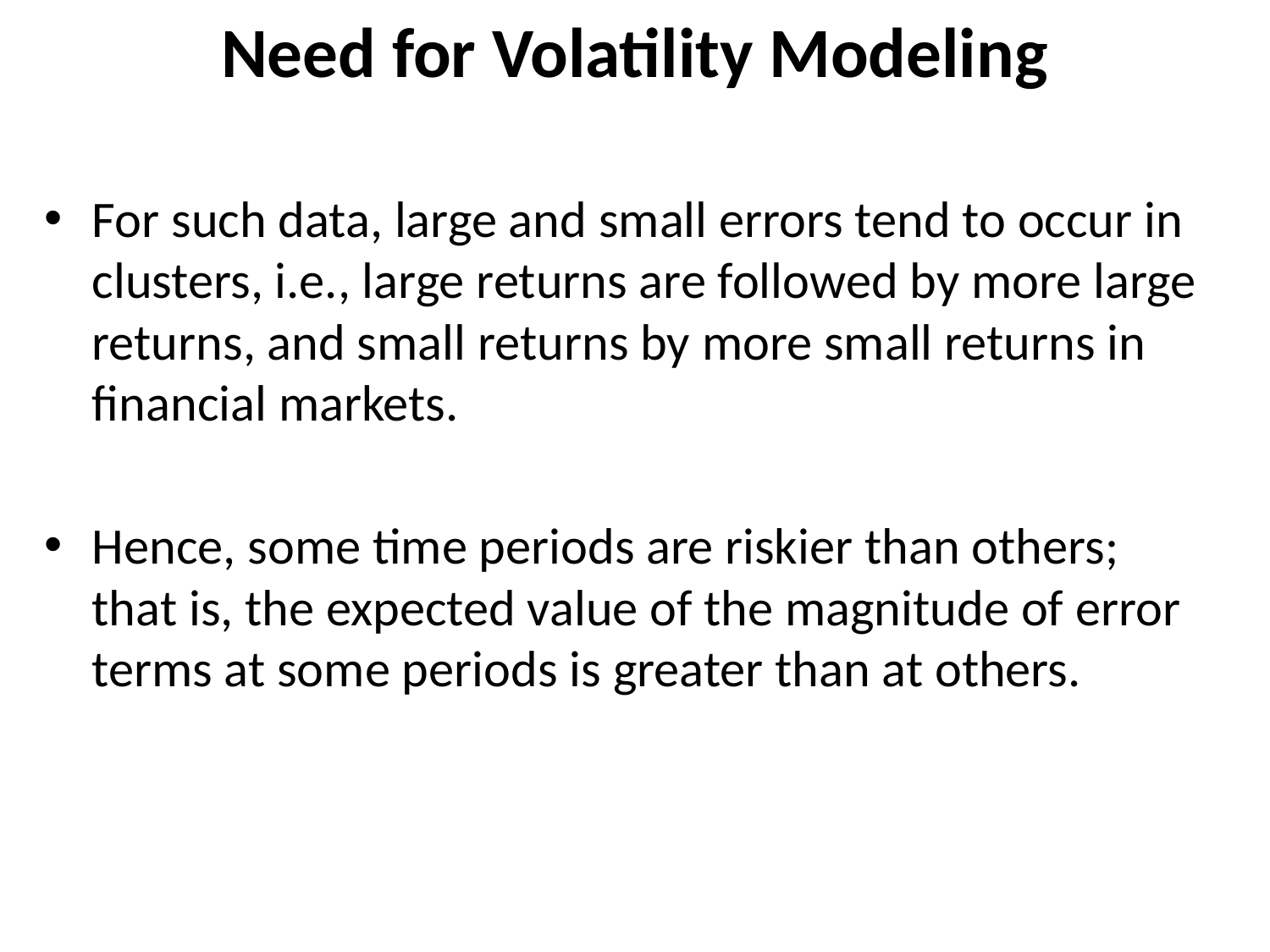

Need for Volatility Modeling
For such data, large and small errors tend to occur in clusters, i.e., large returns are followed by more large returns, and small returns by more small returns in financial markets.

Hence, some time periods are riskier than others; that is, the expected value of the magnitude of error terms at some periods is greater than at others.